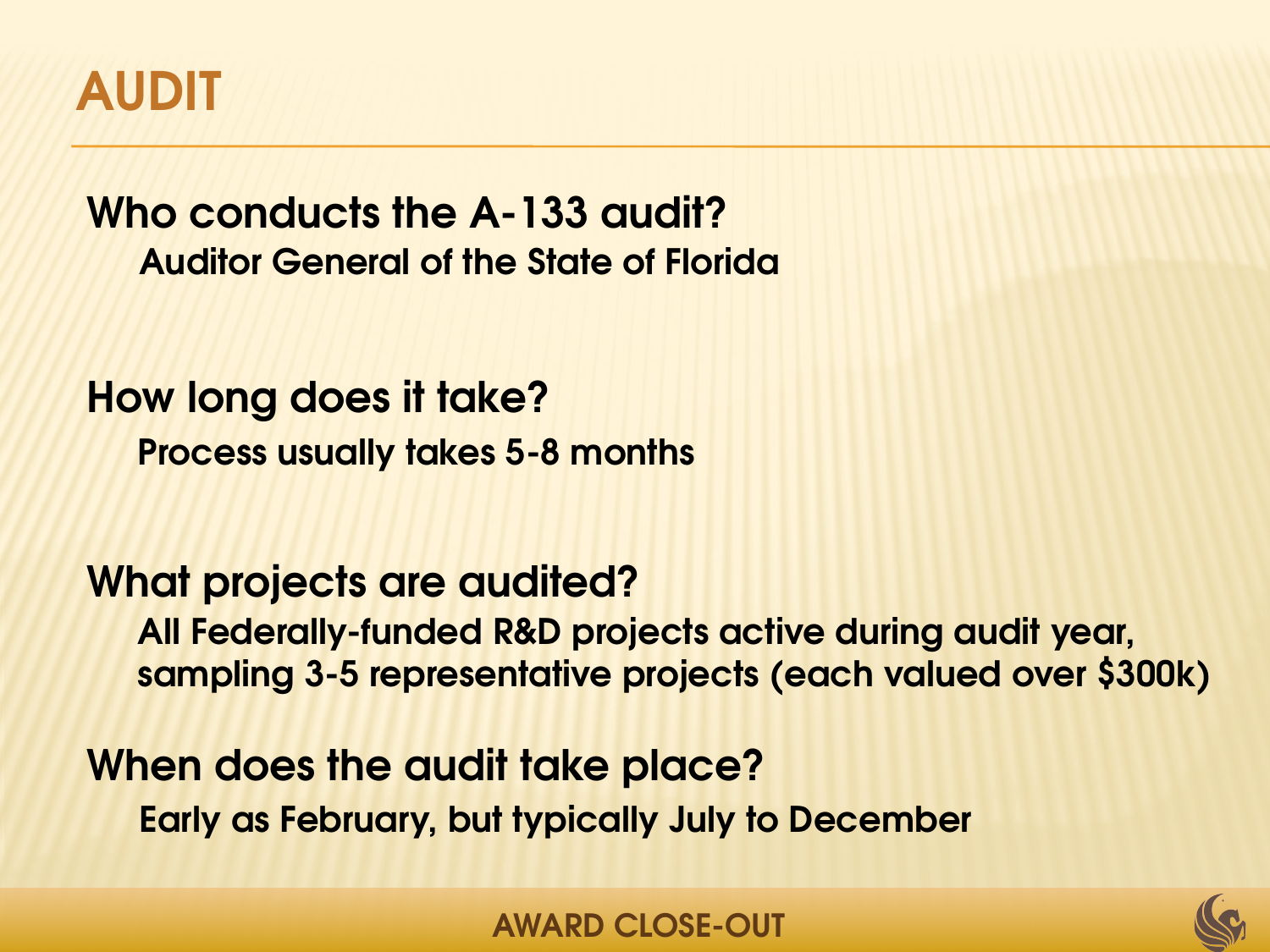

AUDIT
Who conducts the A-133 audit?

How long does it take?

What projects are audited?

When does the audit take place?
Auditor General of the State of Florida
Process usually takes 5-8 months
All Federally-funded R&D projects active during audit year, sampling 3-5 representative projects (each valued over $300k)
Early as February, but typically July to December
AWARD CLOSE-OUT